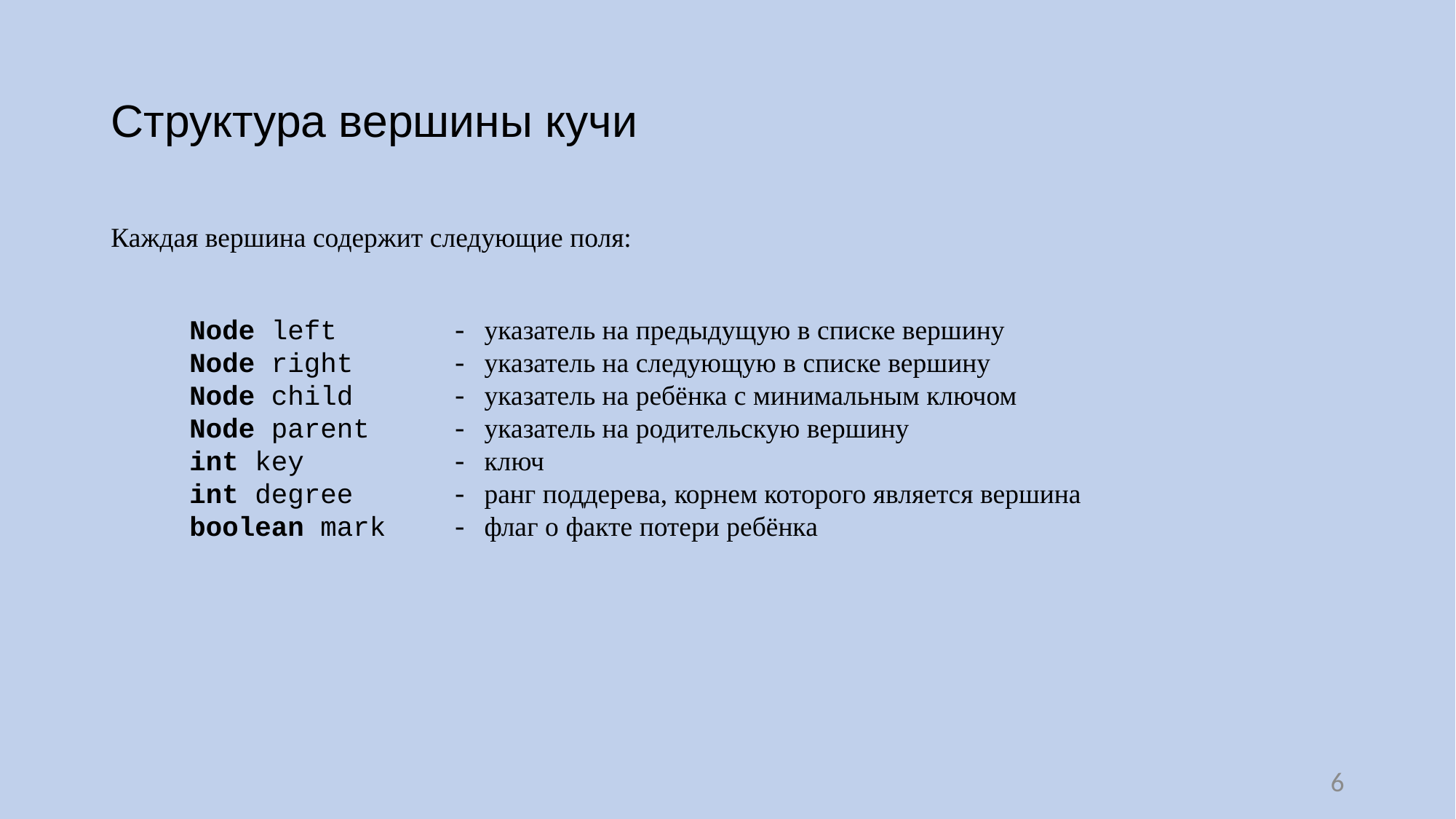

# Структура вершины кучи
Каждая вершина содержит следующие поля:
Node left
Node right
Node child
Node parent
int key
int degree
boolean mark
- указатель на предыдущую в списке вершину
- указатель на следующую в списке вершину
- указатель на ребёнка с минимальным ключом
- указатель на родительскую вершину
- ключ
- ранг поддерева, корнем которого является вершина
- флаг о факте потери ребёнка

6